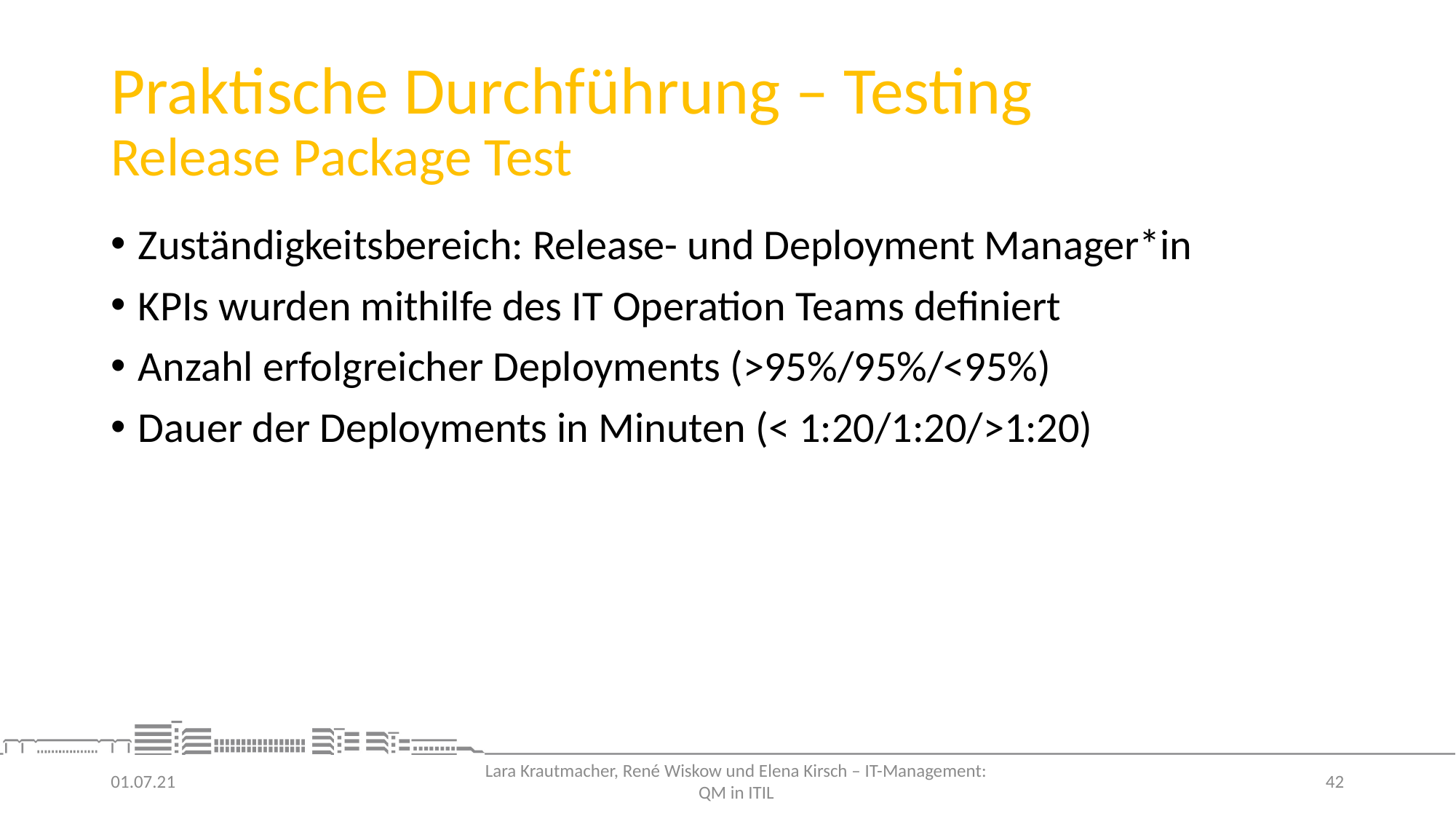

# Praktische Durchführung – Testing Release Package Test
Zuständigkeitsbereich: Release- und Deployment Manager*in
KPIs wurden mithilfe des IT Operation Teams definiert
Anzahl erfolgreicher Deployments (>95%/95%/<95%)
Dauer der Deployments in Minuten (< 1:20/1:20/>1:20)
01.07.21
42